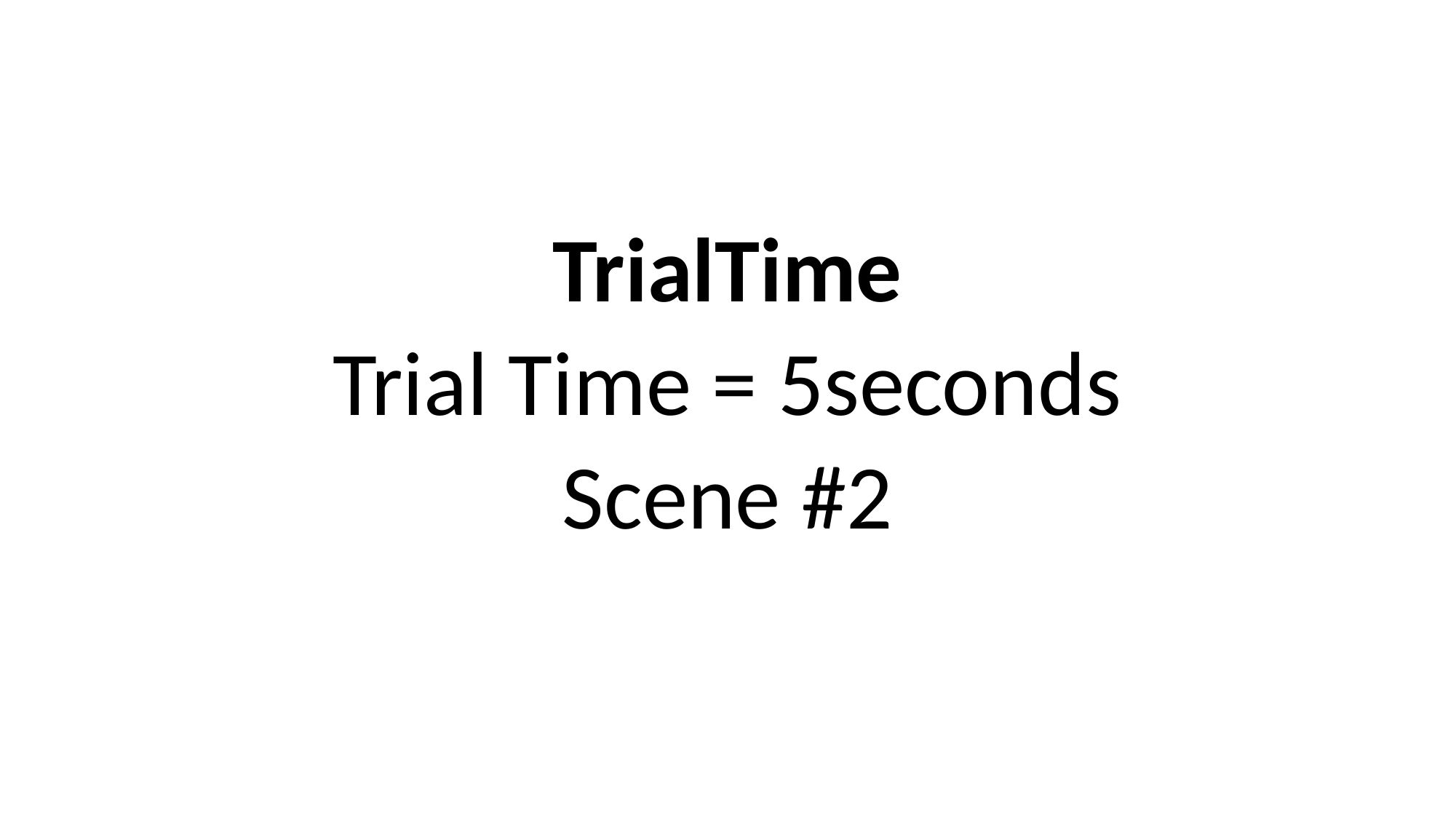

TrialTime
Trial Time = 5seconds
Scene #2